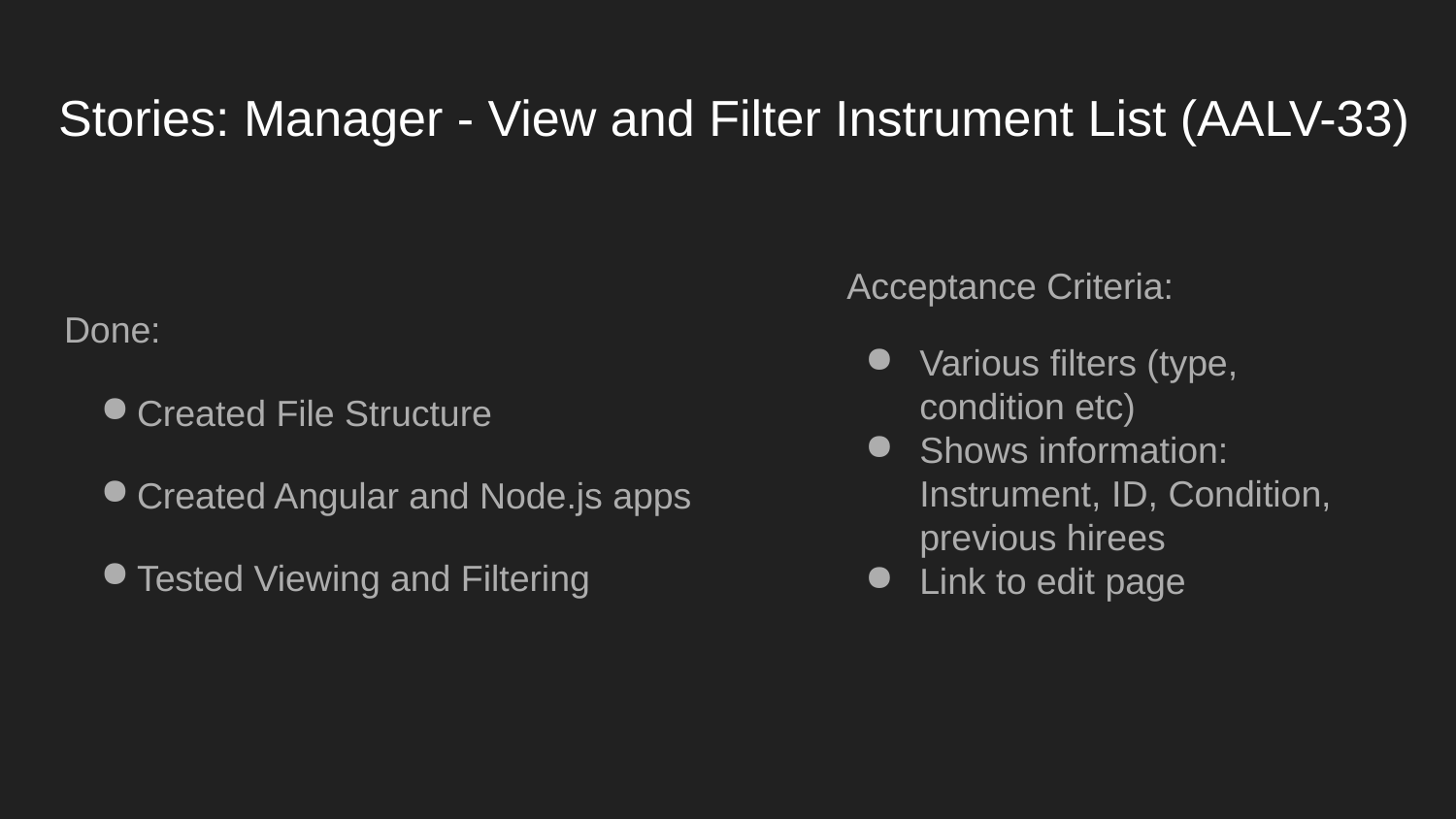

# Stories: Manager - View and Filter Instrument List (AALV-33)
Acceptance Criteria:
Various filters (type, condition etc)
Shows information: Instrument, ID, Condition, previous hirees
Link to edit page
Done:
Created File Structure
Created Angular and Node.js apps
Tested Viewing and Filtering